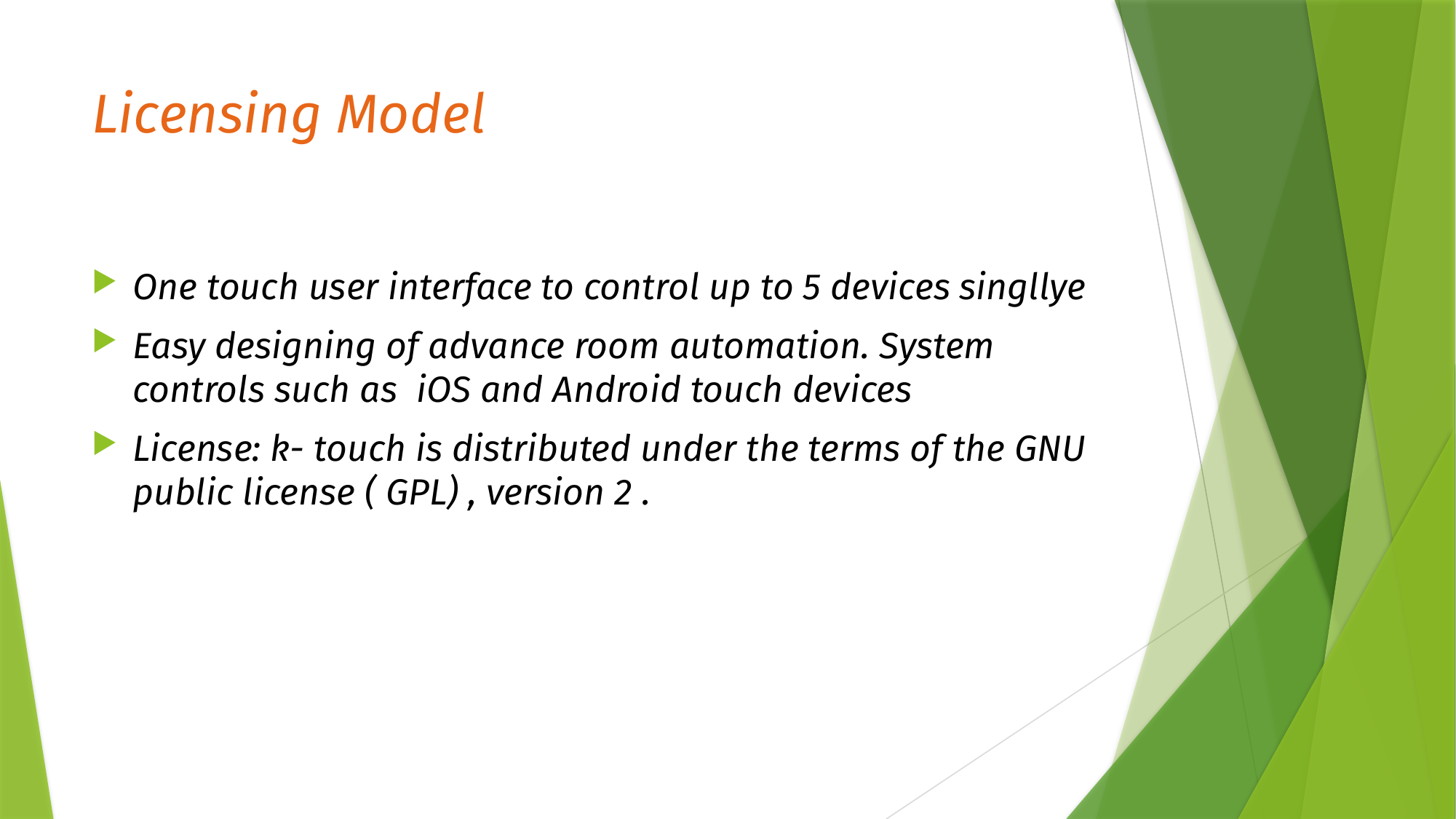

# Licensing Model
One touch user interface to control up to 5 devices singllye
Easy designing of advance room automation. System controls such as  iOS and Android touch devices
License: k- touch is distributed under the terms of the GNU public license ( GPL) , version 2 .